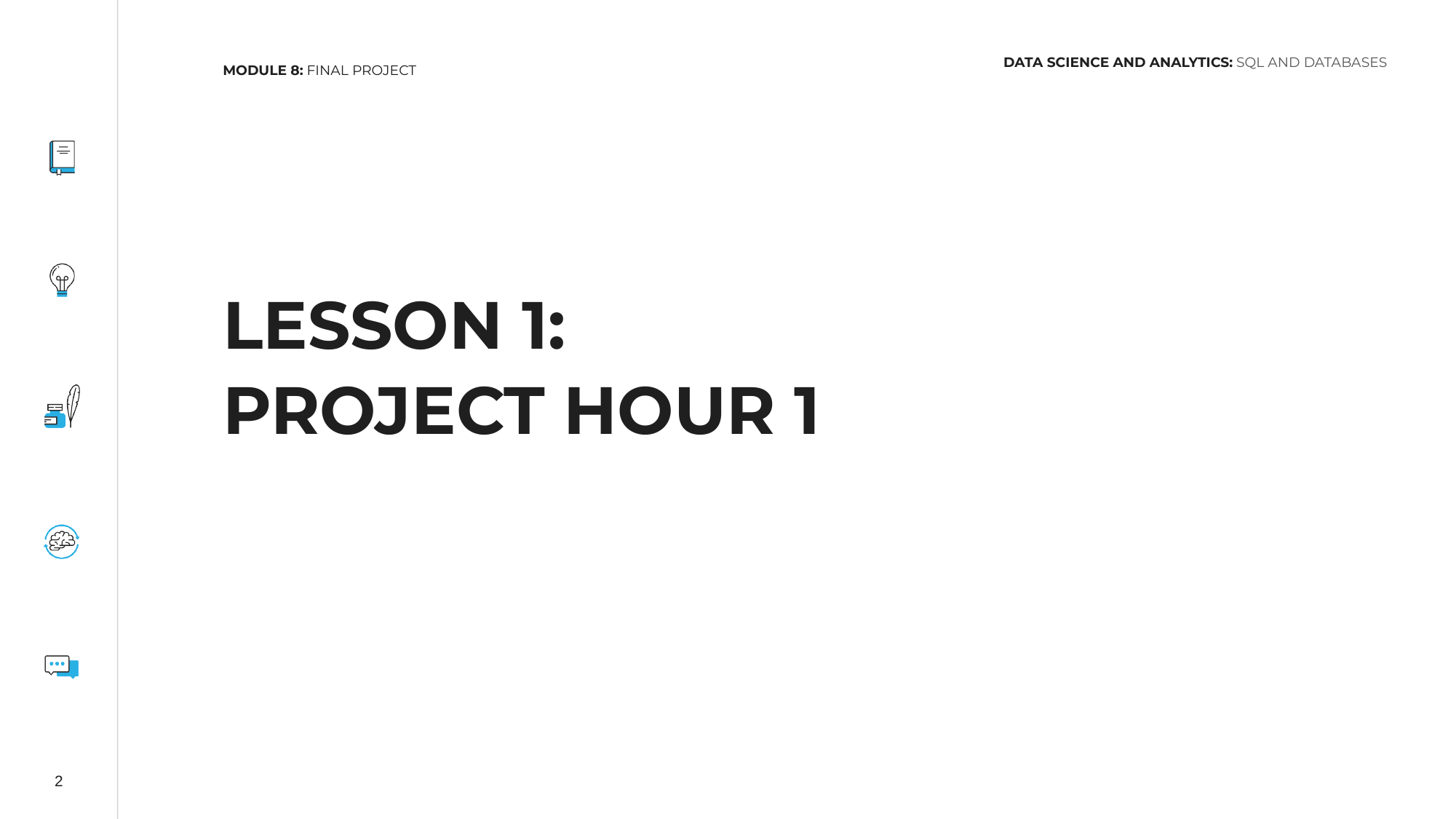

MODULE 8: FINAL PROJECT
DATA SCIENCE AND ANALYTICS: SQL AND DATABASES

LESSON 1:
PROJECT HOUR 1
2